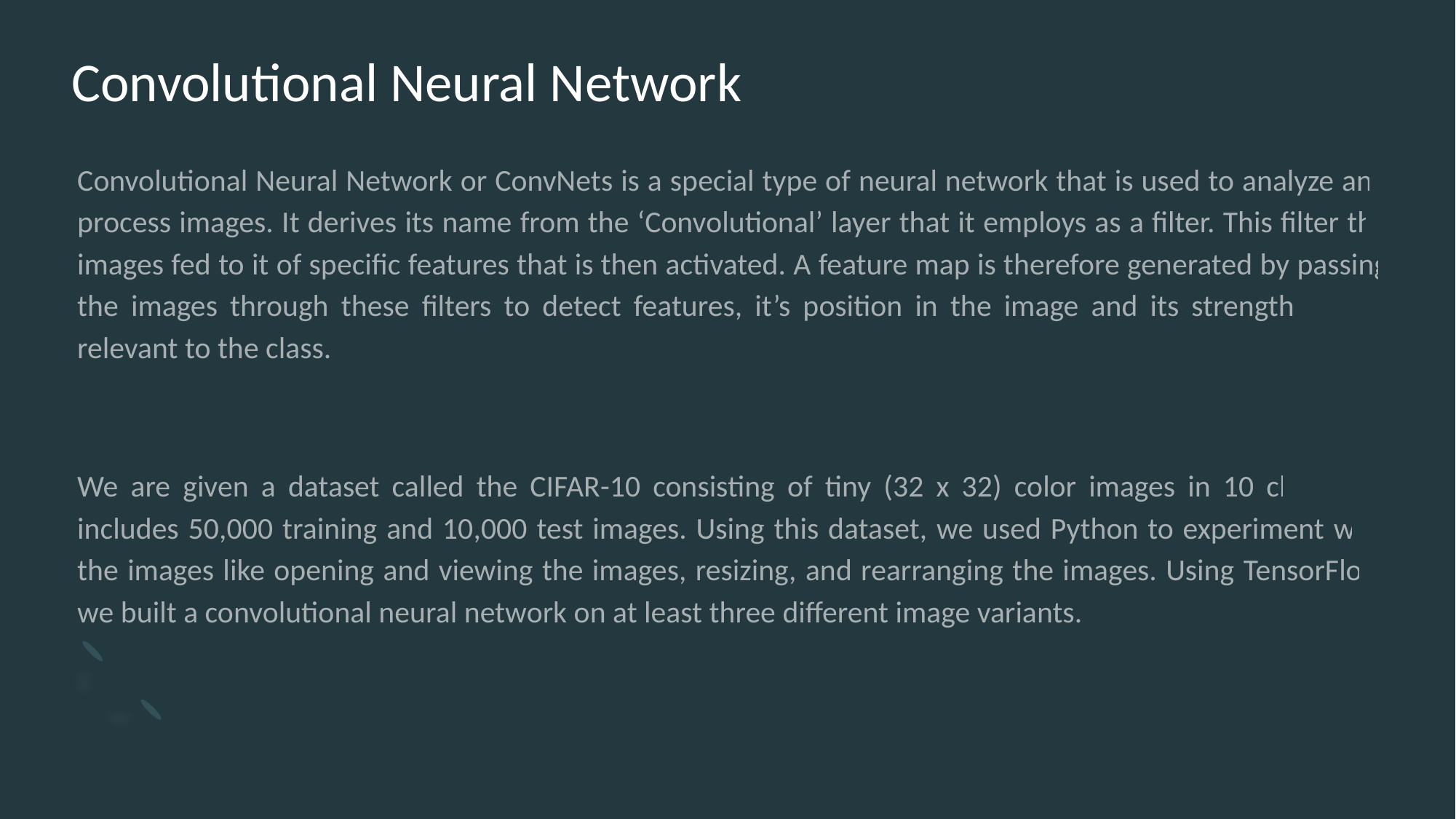

# Convolutional Neural Network
Convolutional Neural Network or ConvNets is a special type of neural network that is used to analyze and process images. It derives its name from the ‘Convolutional’ layer that it employs as a filter. This filter the images fed to it of specific features that is then activated. A feature map is therefore generated by passing the images through these filters to detect features, it’s position in the image and its strength that is relevant to the class.

We are given a dataset called the CIFAR-10 consisting of tiny (32 x 32) color images in 10 classes, it includes 50,000 training and 10,000 test images. Using this dataset, we used Python to experiment with the images like opening and viewing the images, resizing, and rearranging the images. Using TensorFlow, we built a convolutional neural network on at least three different image variants.